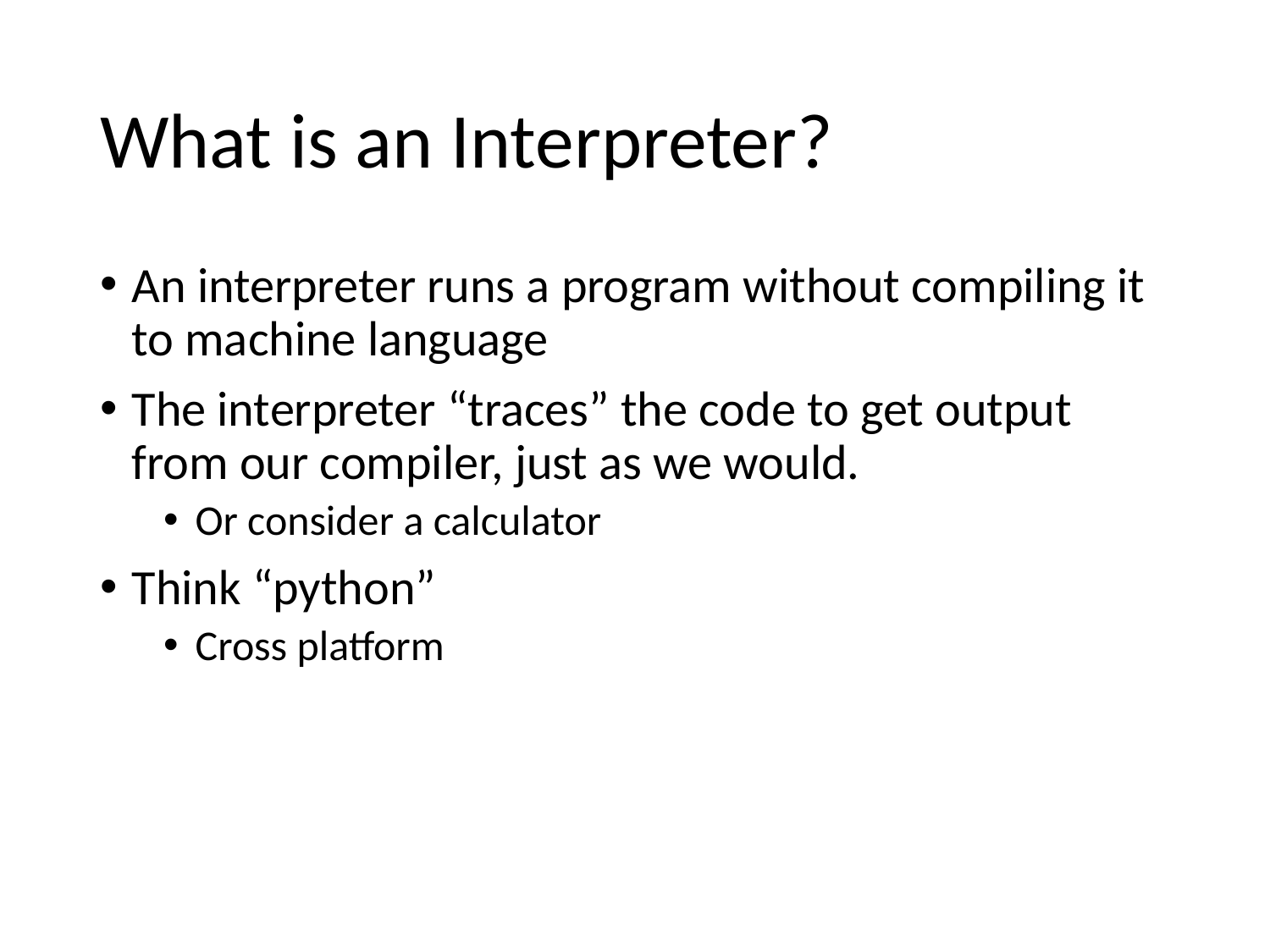

# What is an Interpreter?
An interpreter runs a program without compiling it to machine language
The interpreter “traces” the code to get output from our compiler, just as we would.
Or consider a calculator
Think “python”
Cross platform